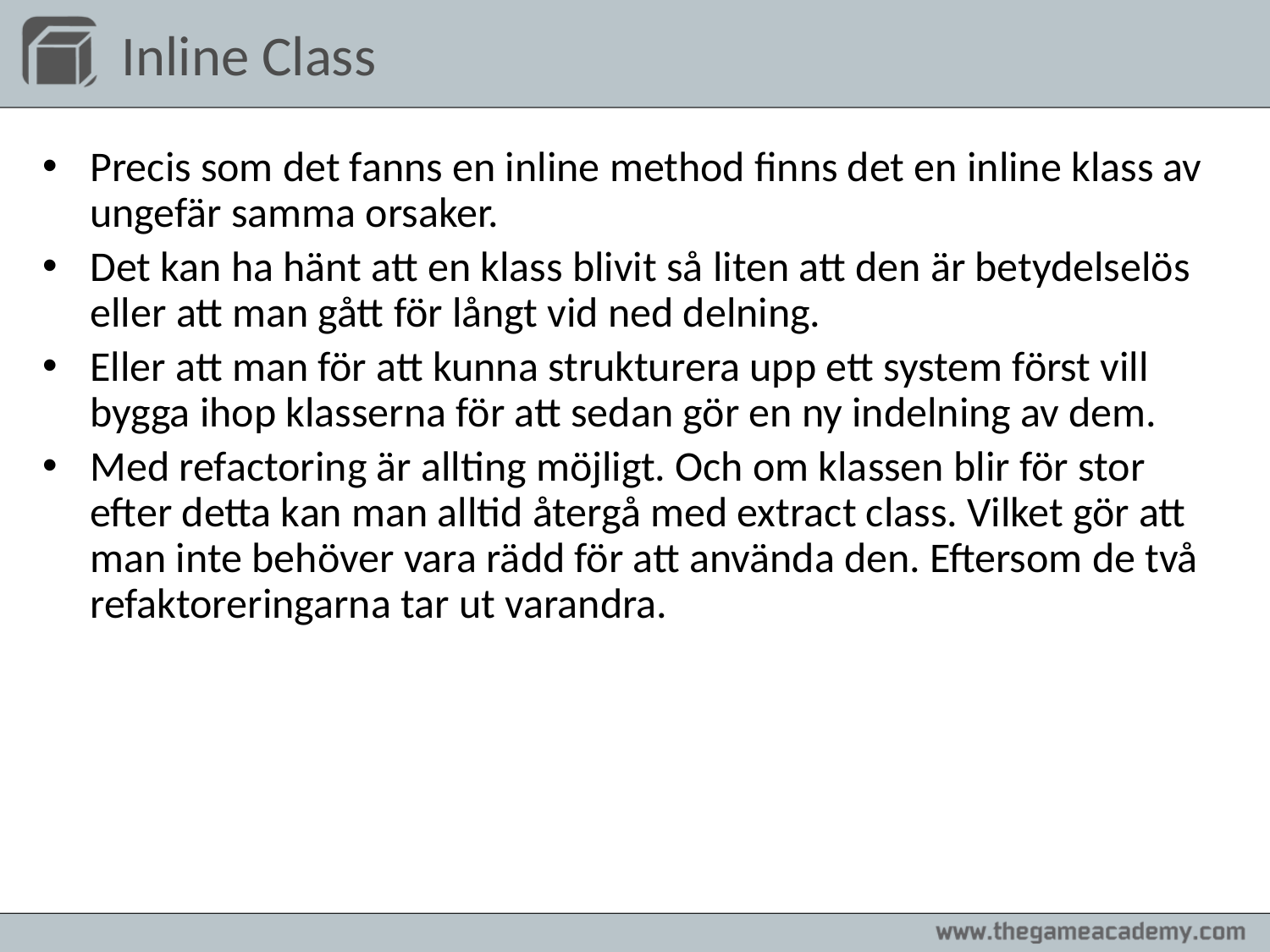

# Inline Class
Precis som det fanns en inline method finns det en inline klass av ungefär samma orsaker.
Det kan ha hänt att en klass blivit så liten att den är betydelselös eller att man gått för långt vid ned delning.
Eller att man för att kunna strukturera upp ett system först vill bygga ihop klasserna för att sedan gör en ny indelning av dem.
Med refactoring är allting möjligt. Och om klassen blir för stor efter detta kan man alltid återgå med extract class. Vilket gör att man inte behöver vara rädd för att använda den. Eftersom de två refaktoreringarna tar ut varandra.